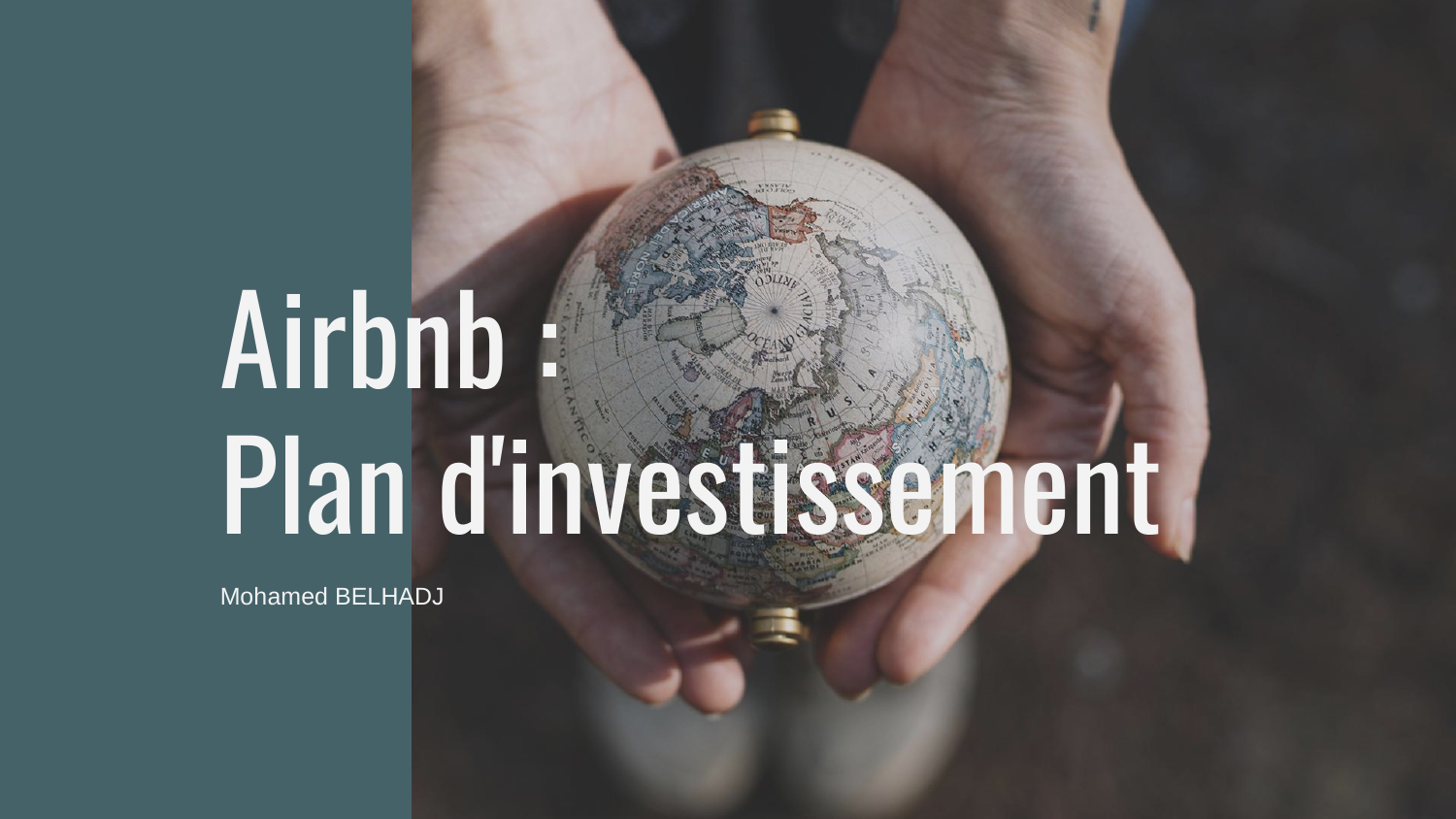

# Airbnb :
Plan d'investissement
Mohamed BELHADJ